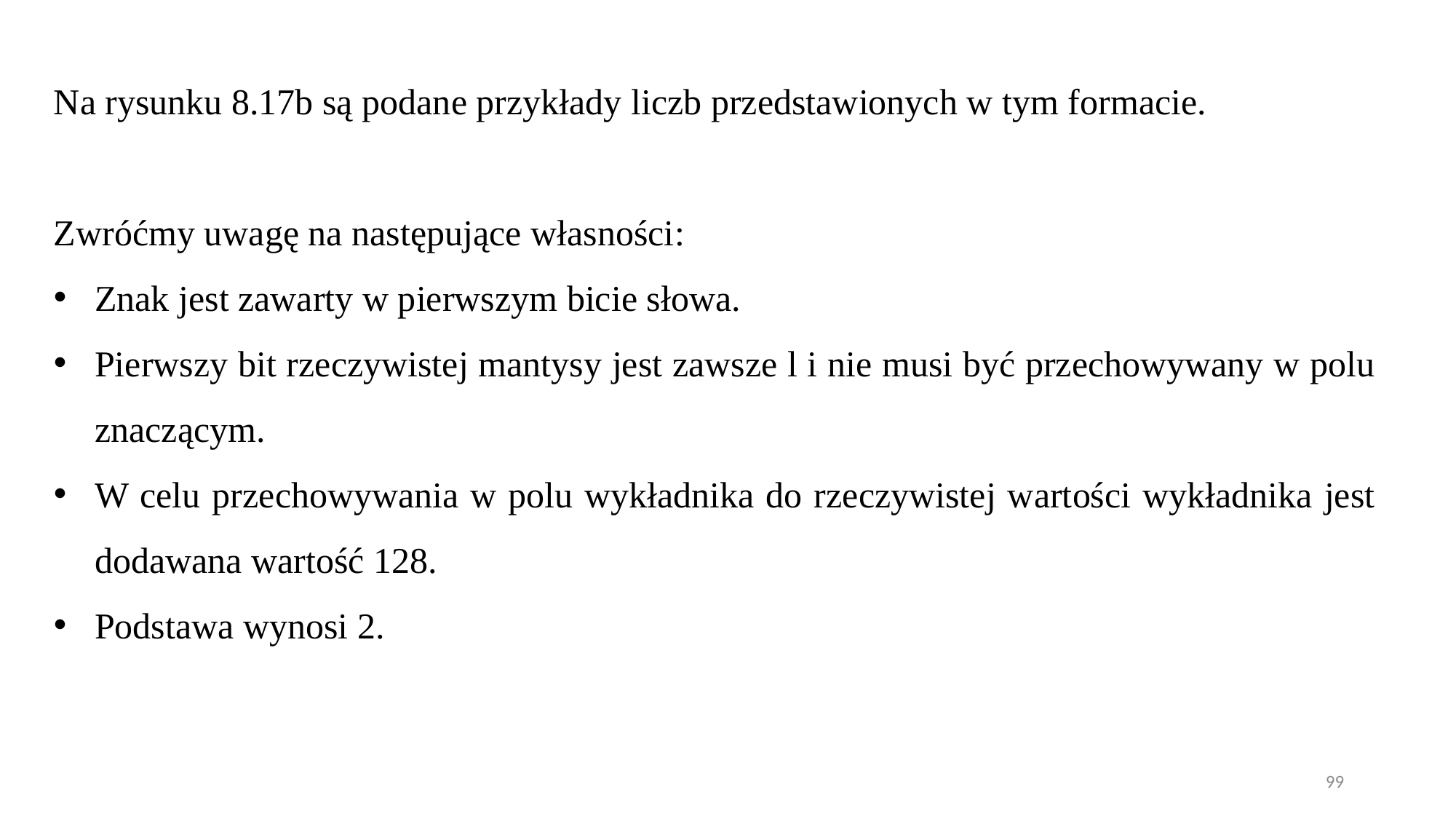

Na rysunku 8.17b są podane przykłady liczb przedstawionych w tym formacie.

Zwróćmy uwagę na następujące własności:
Znak jest zawarty w pierwszym bicie słowa.
Pierwszy bit rzeczywistej mantysy jest zawsze l i nie musi być przechowywany w polu znaczącym.
W celu przechowywania w polu wykładnika do rzeczywistej wartości wykładnika jest dodawana wartość 128.
Podstawa wynosi 2.
99